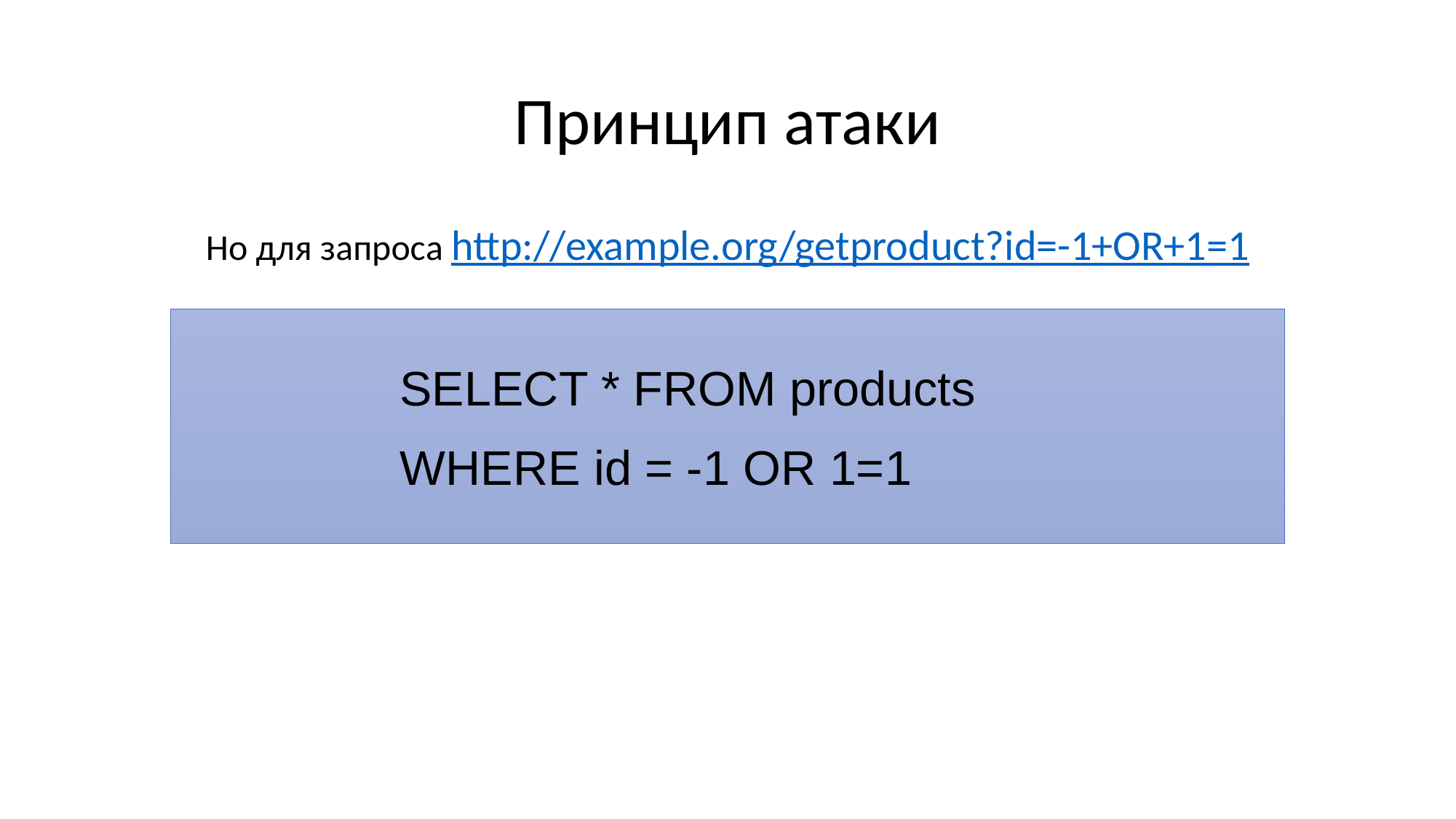

# Принцип атаки
Но для запроса http://example.org/getproduct?id=-1+OR+1=1

SELECT * FROM products
WHERE id = -1 OR 1=1